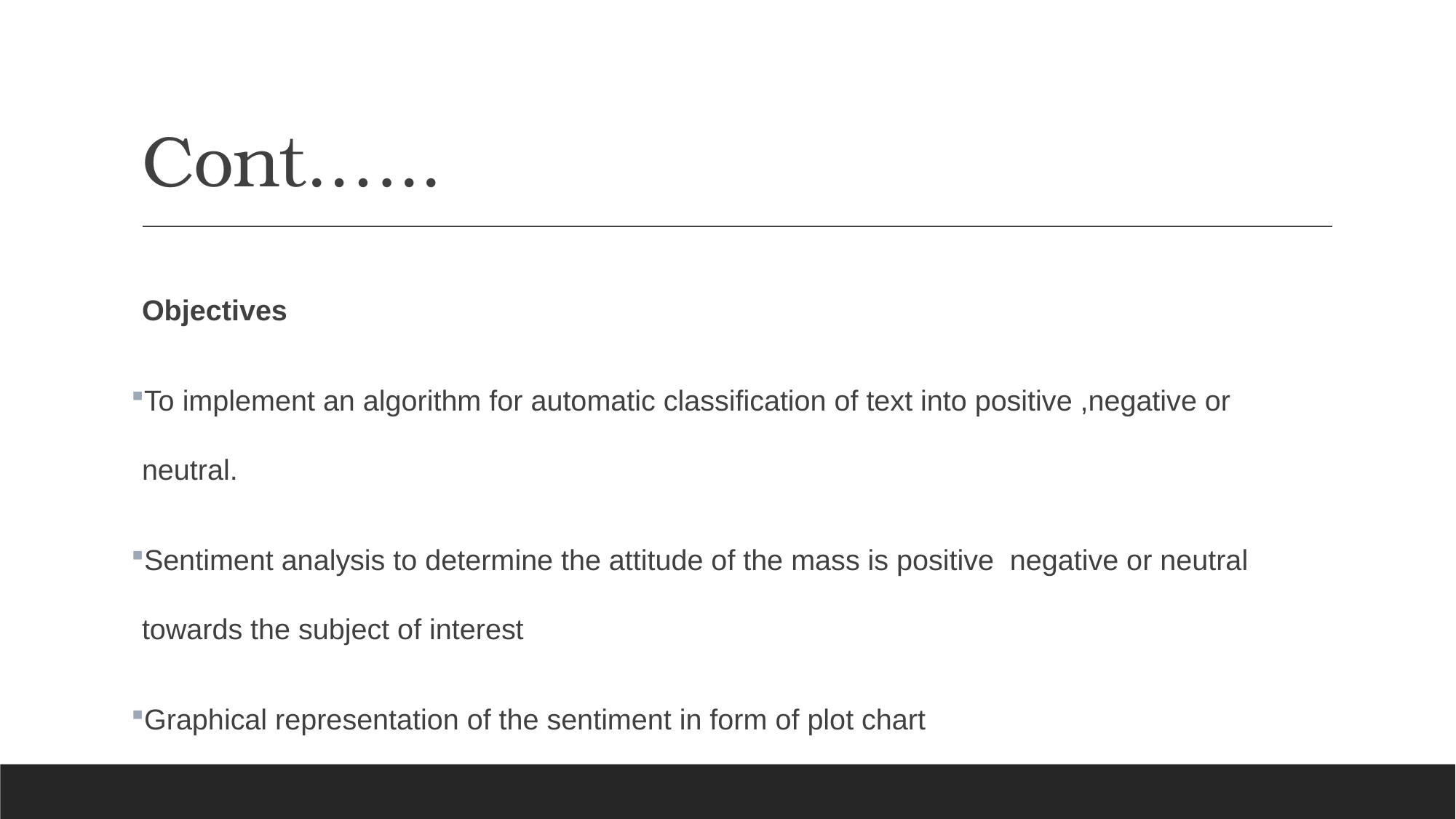

# Cont.…..
Objectives
To implement an algorithm for automatic classification of text into positive ,negative or neutral.
Sentiment analysis to determine the attitude of the mass is positive  negative or neutral towards the subject of interest
Graphical representation of the sentiment in form of plot chart